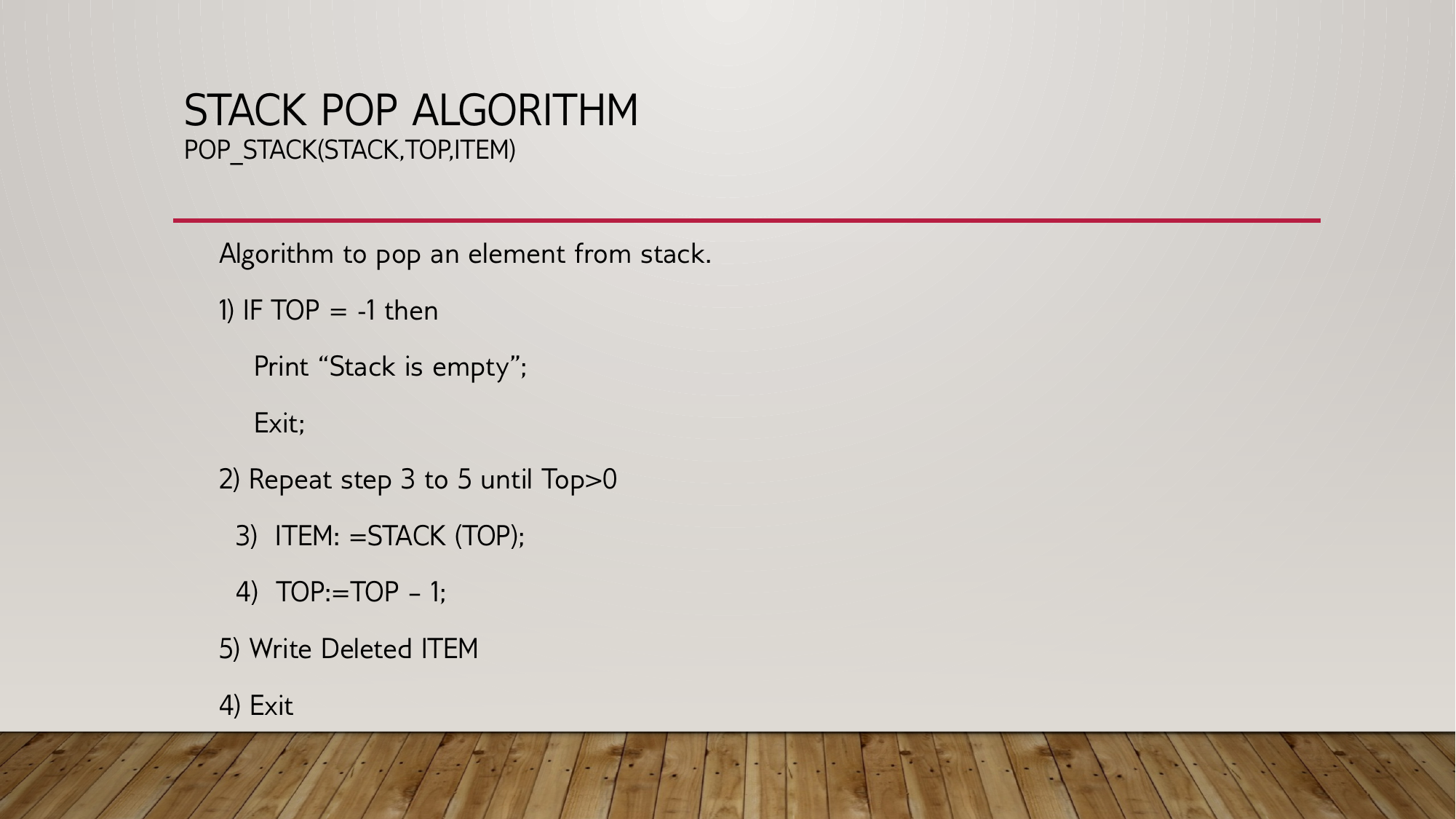

# Stack Pop algorithm POP_STACK(STACK,TOP,ITEM)
    Algorithm to pop an element from stack.
    1) IF TOP = -1 then
        Print “Stack is empty”;
        Exit;
    2) Repeat step 3 to 5 until Top>0
      3)  ITEM: =STACK (TOP);
      4)  TOP:=TOP – 1;
    5) Write Deleted ITEM
    4) Exit